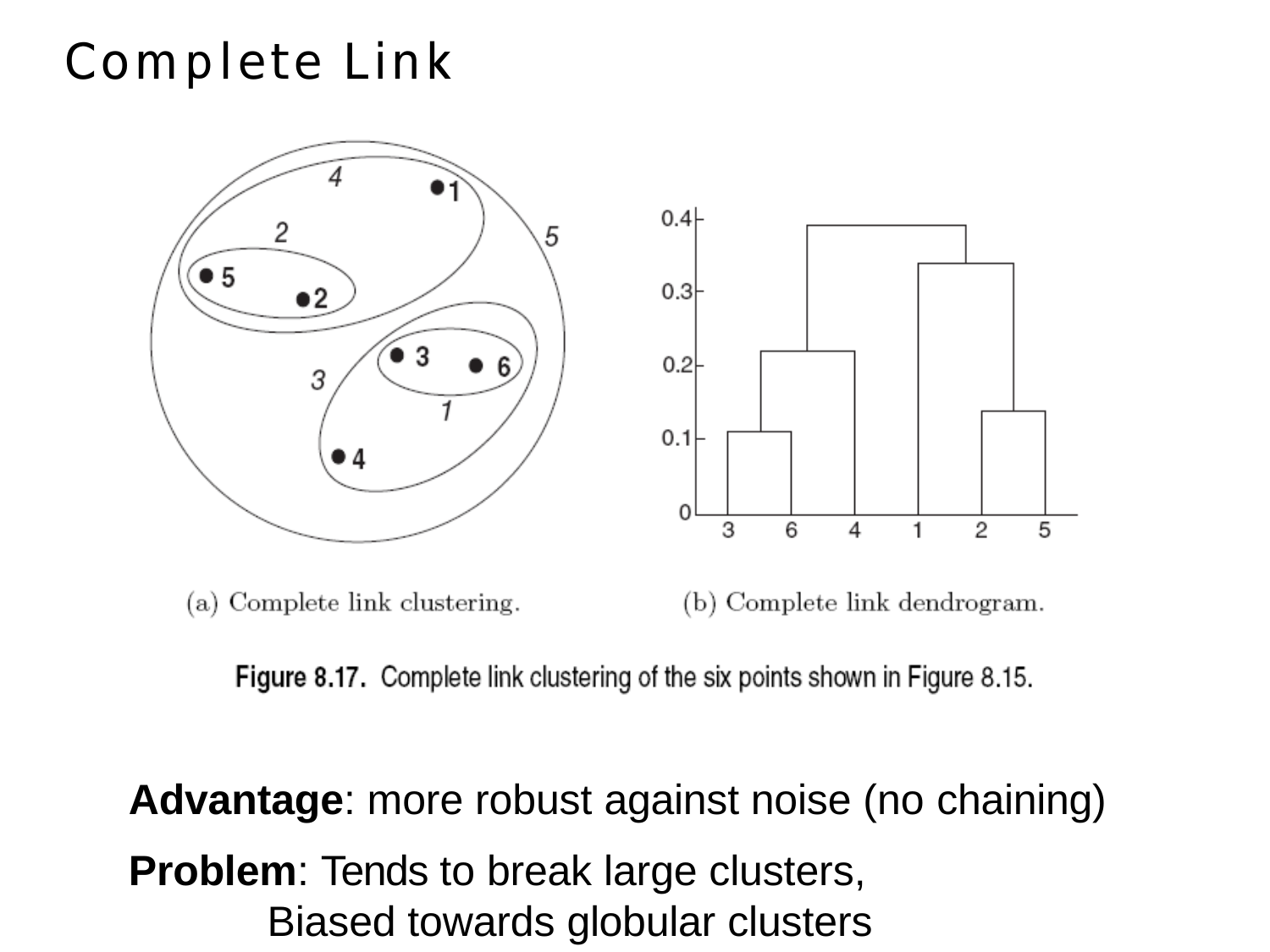

# Complete Link

Advantage: more robust against noise (no chaining)
Problem: Tends to break large clusters,  Biased towards globular clusters